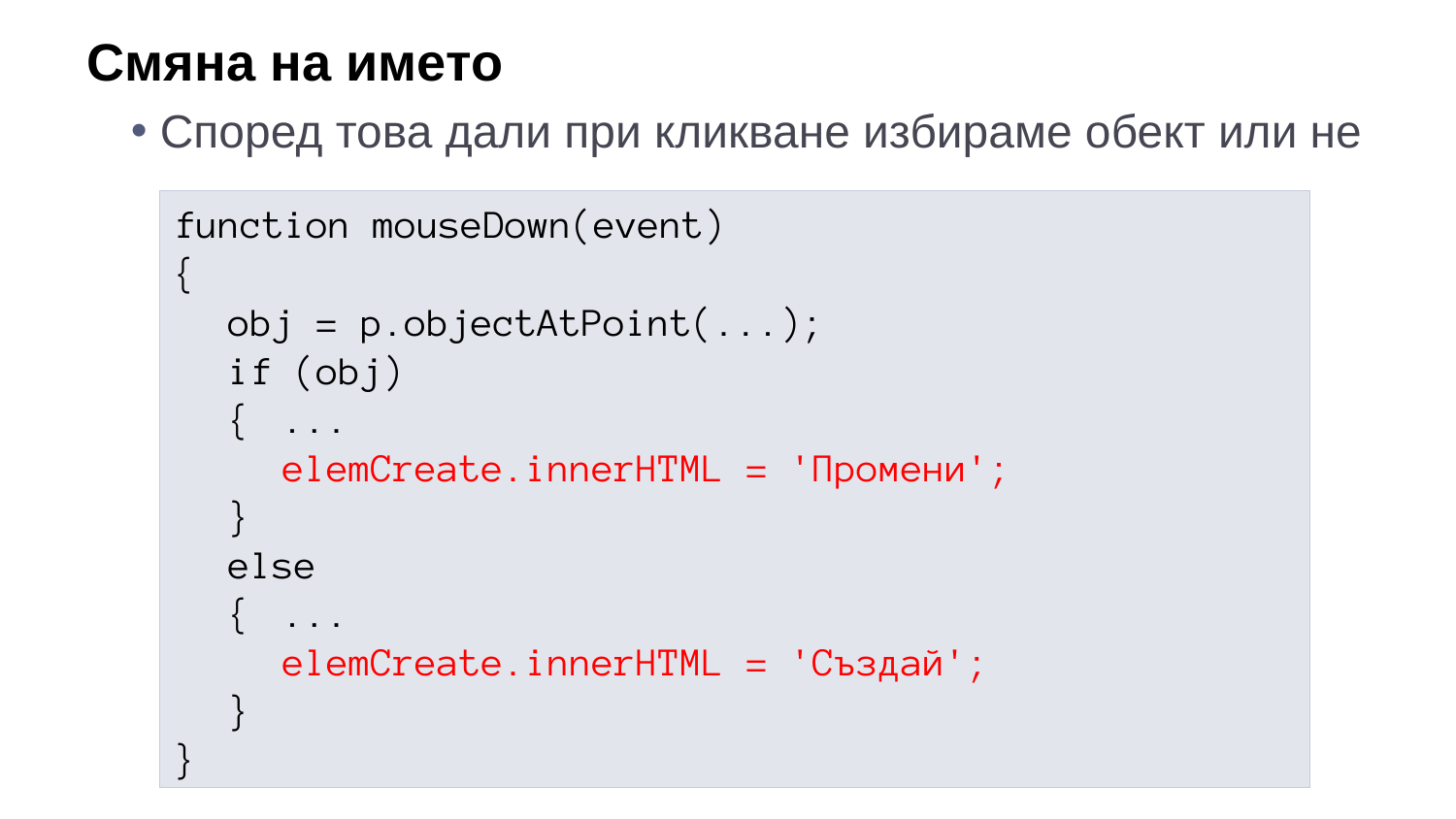

Смяна на името
Според това дали при кликване избираме обект или не
function mouseDown(event)
{
	obj = p.objectAtPoint(...);
	if (obj)
	{	...
		elemCreate.innerHTML = 'Промени';
	}
	else
	{	...
		elemCreate.innerHTML = 'Създай';
	}
}